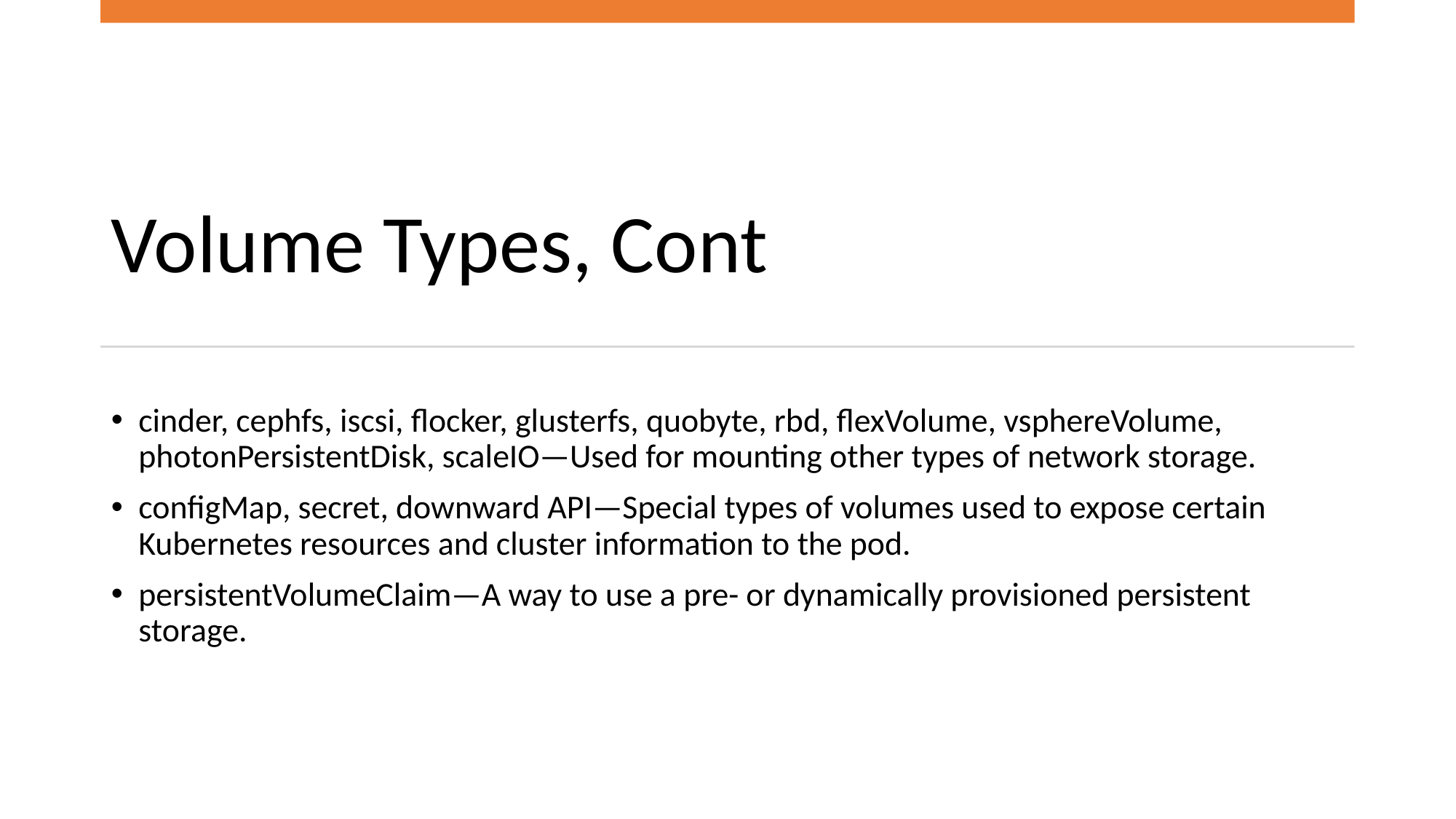

# Volume Types, Cont

cinder, cephfs, iscsi, flocker, glusterfs, quobyte, rbd, flexVolume, vsphereVolume, photonPersistentDisk, scaleIO—Used for mounting other types of network storage.
configMap, secret, downward API—Special types of volumes used to expose certain Kubernetes resources and cluster information to the pod.
persistentVolumeClaim—A way to use a pre- or dynamically provisioned persistent storage.